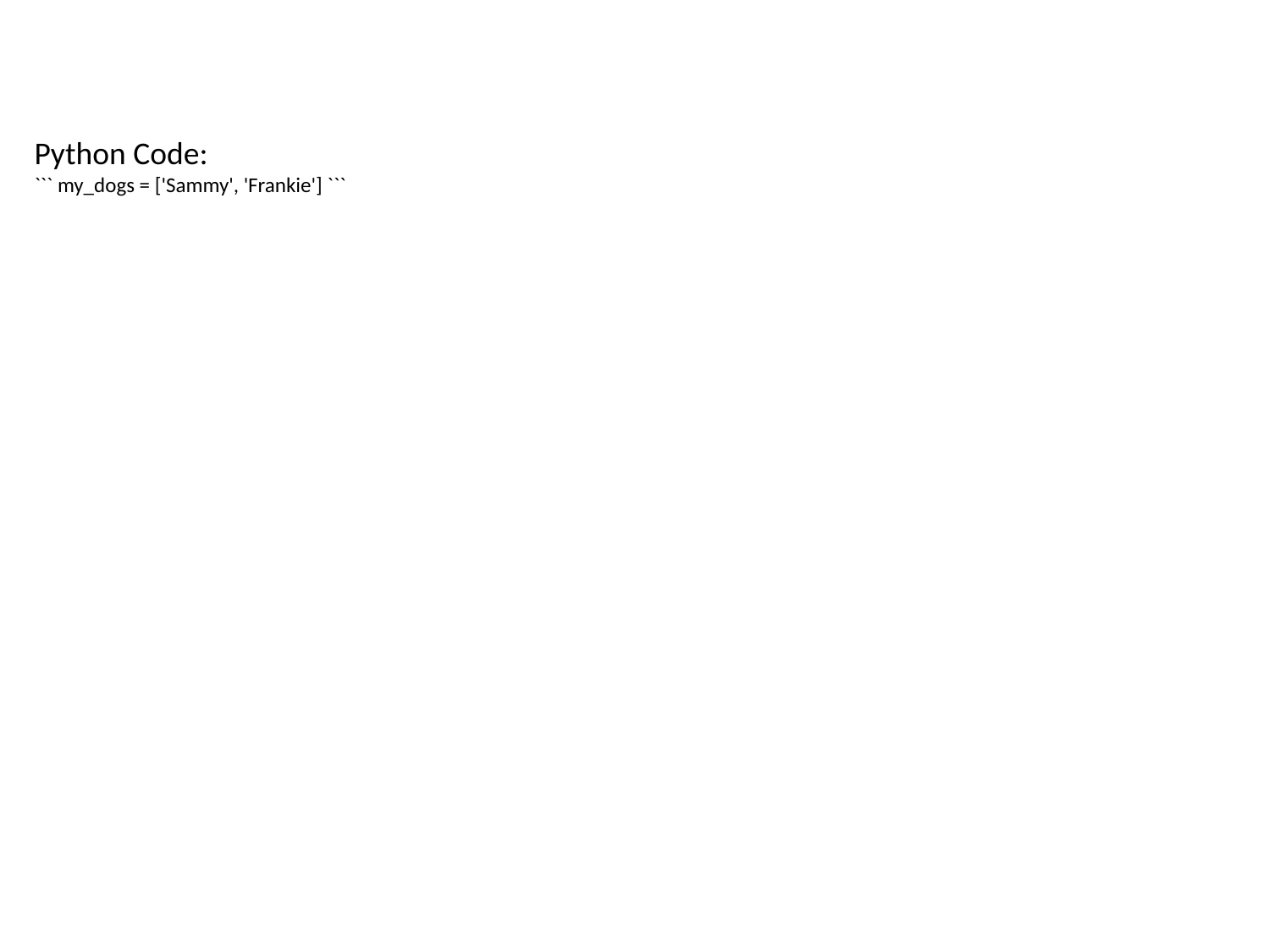

Python Code:
``` my_dogs = ['Sammy', 'Frankie'] ```